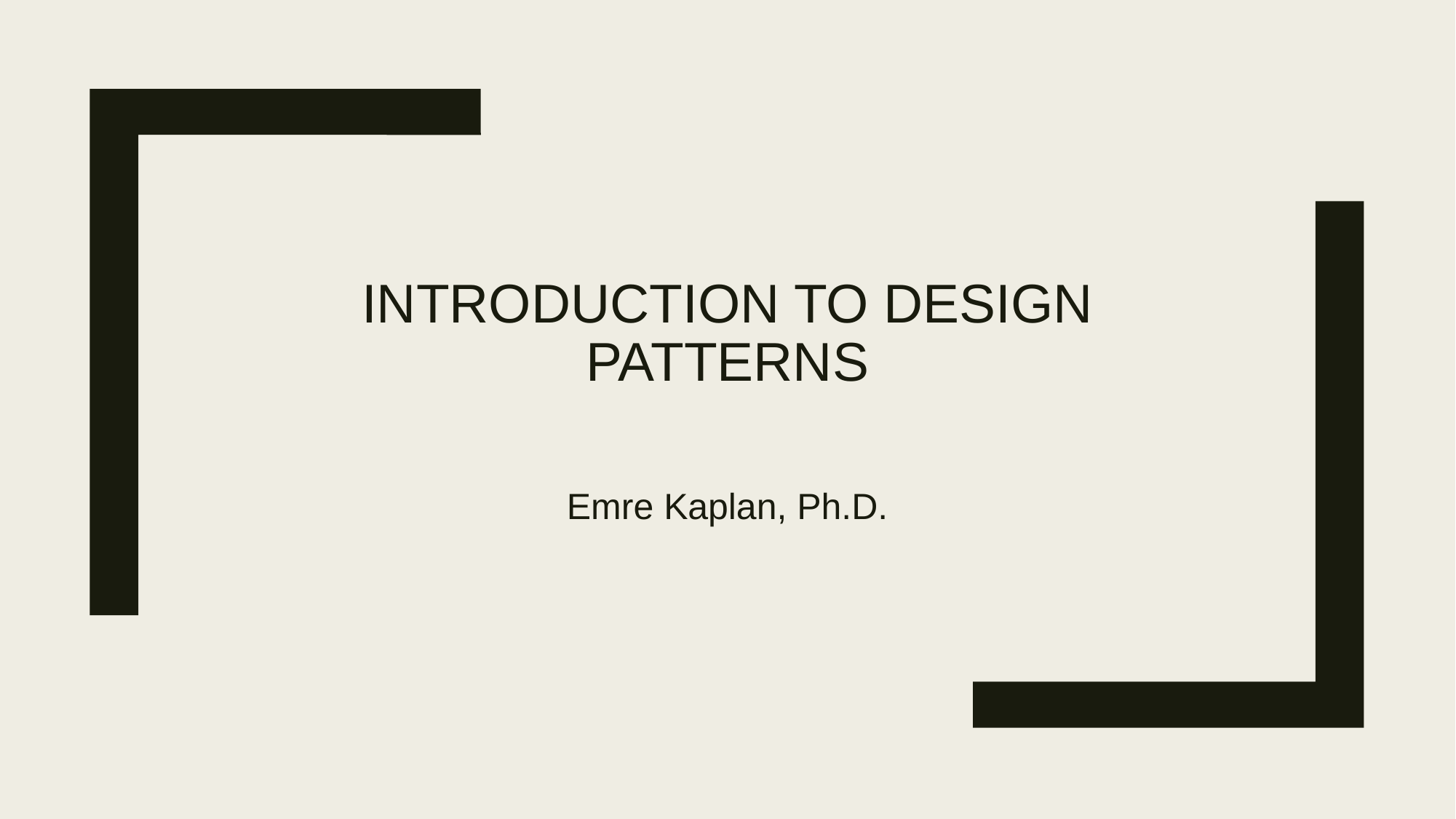

# Introduction to design patterns
Emre Kaplan, Ph.D.